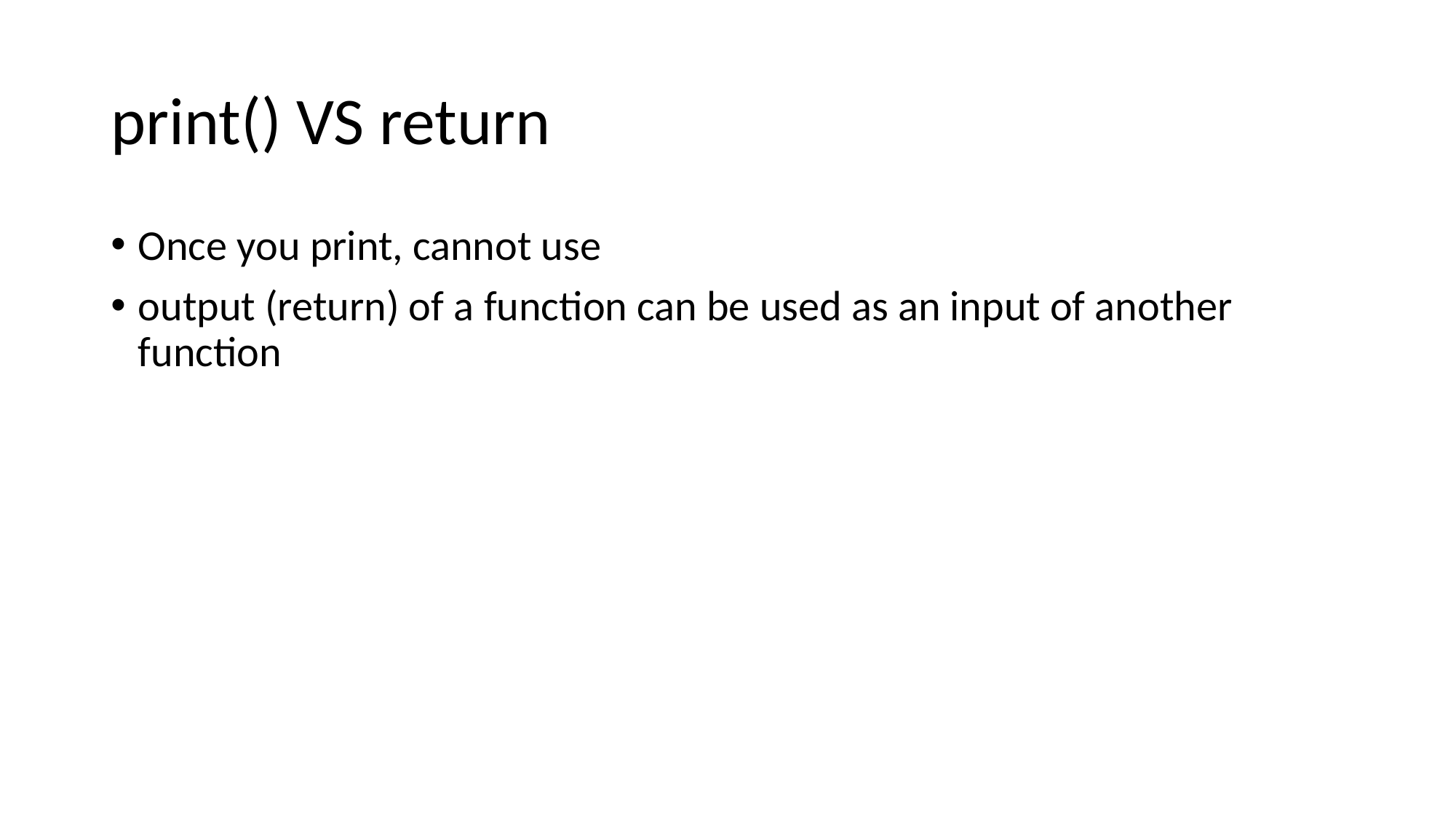

# print() VS return
Once you print, cannot use
output (return) of a function can be used as an input of another function